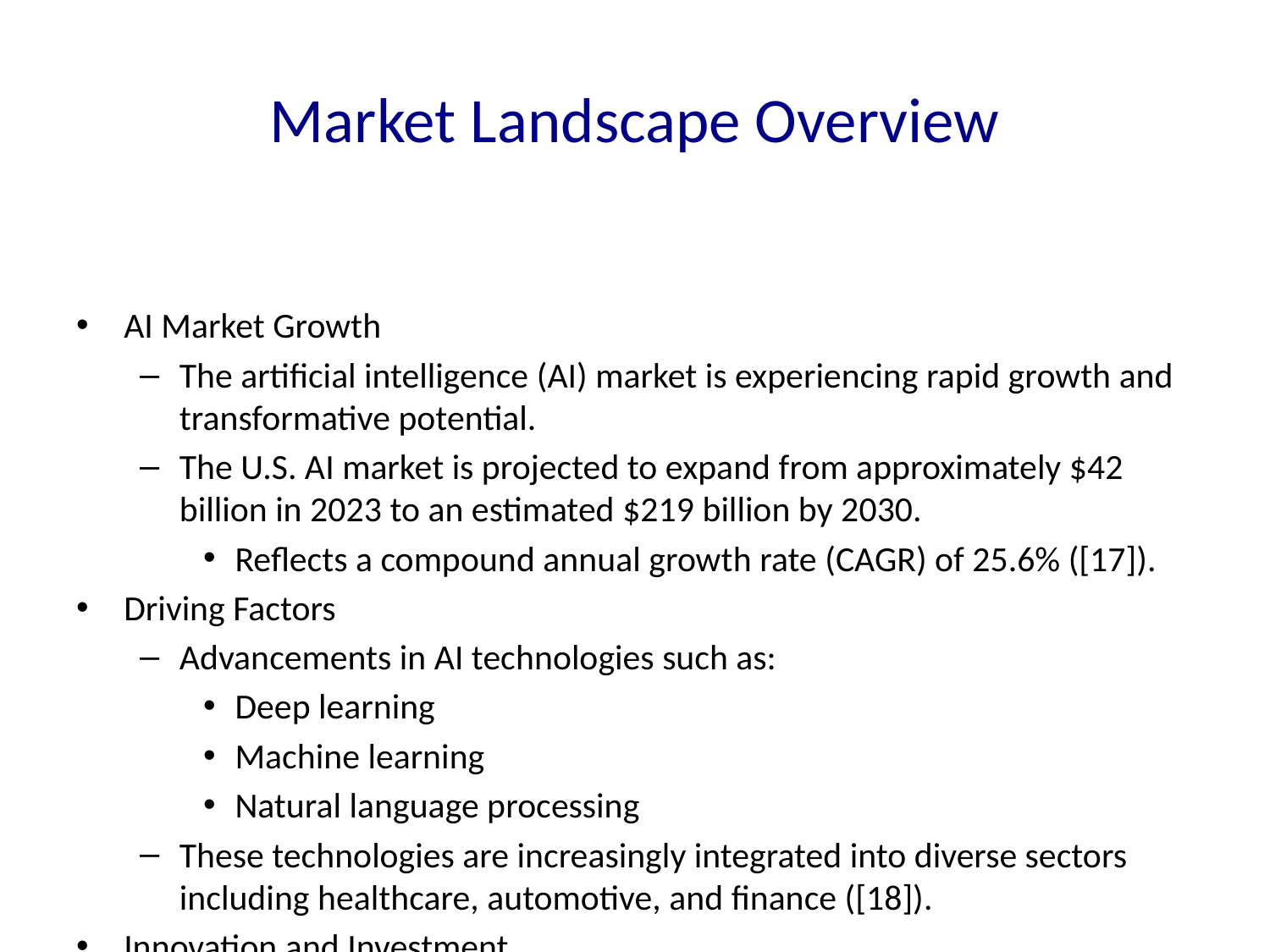

# Market Landscape Overview

AI Market Growth
The artificial intelligence (AI) market is experiencing rapid growth and transformative potential.
The U.S. AI market is projected to expand from approximately $42 billion in 2023 to an estimated $219 billion by 2030.
Reflects a compound annual growth rate (CAGR) of 25.6% ([17]).
Driving Factors
Advancements in AI technologies such as:
Deep learning
Machine learning
Natural language processing
These technologies are increasingly integrated into diverse sectors including healthcare, automotive, and finance ([18]).
Innovation and Investment
The market is characterized by a high degree of innovation.
Substantial investments from major technology companies.
The U.S. is positioned as a leader in AI development ([19]).